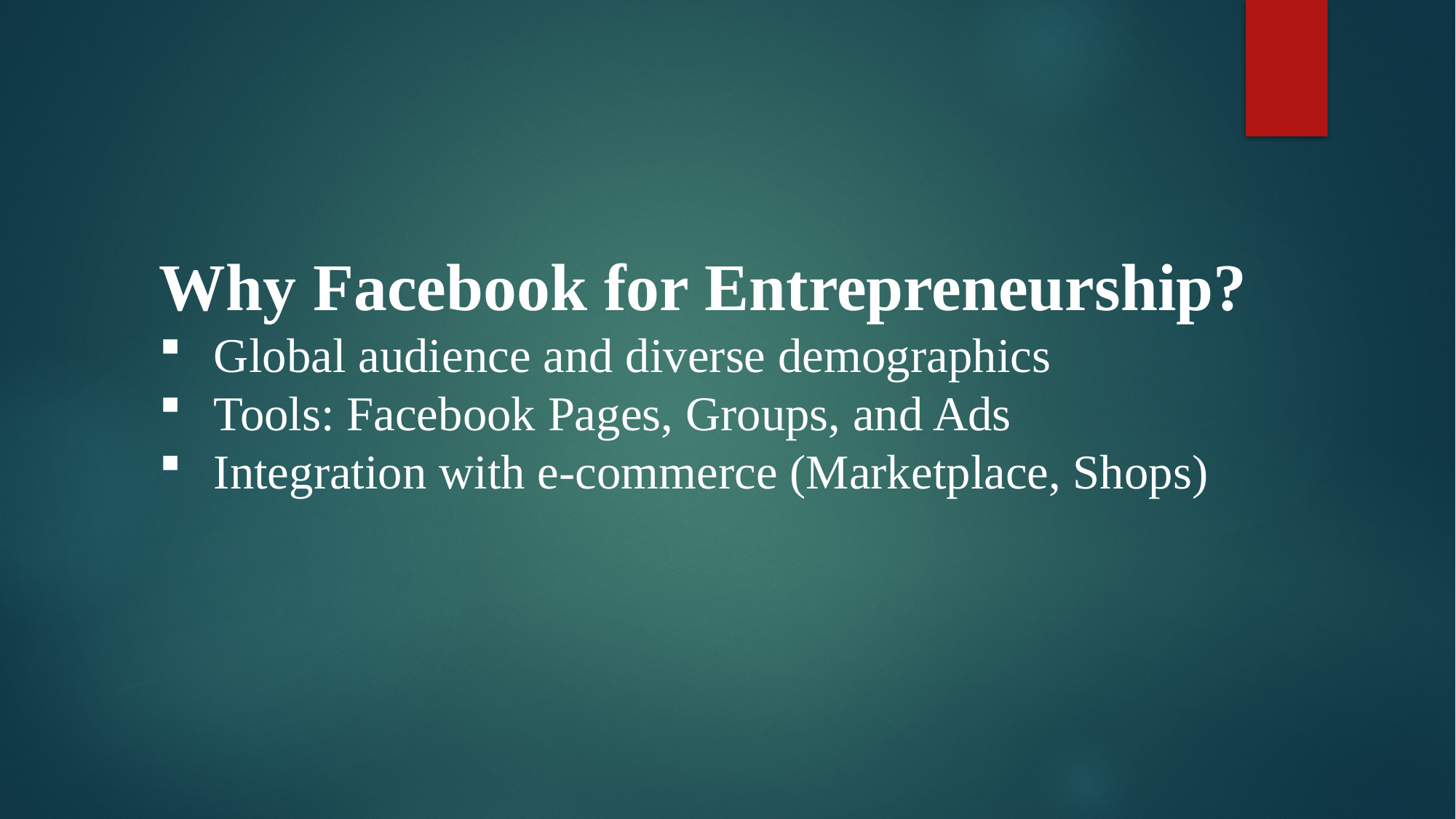

Why Facebook for Entrepreneurship?
Global audience and diverse demographics
Tools: Facebook Pages, Groups, and Ads
Integration with e-commerce (Marketplace, Shops)